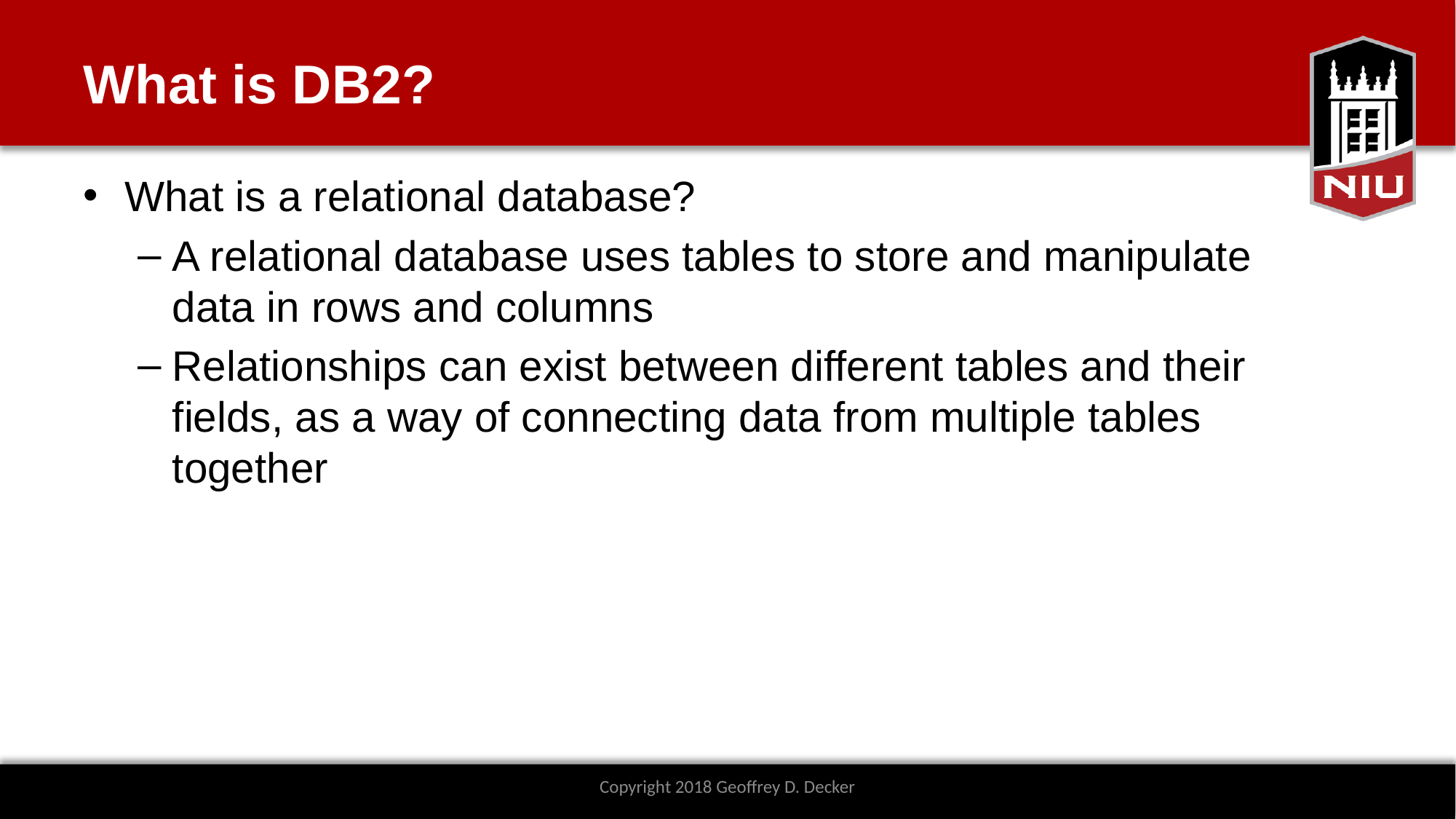

# What is DB2?
What is a relational database?
A relational database uses tables to store and manipulate data in rows and columns
Relationships can exist between different tables and their fields, as a way of connecting data from multiple tables together
Copyright 2018 Geoffrey D. Decker